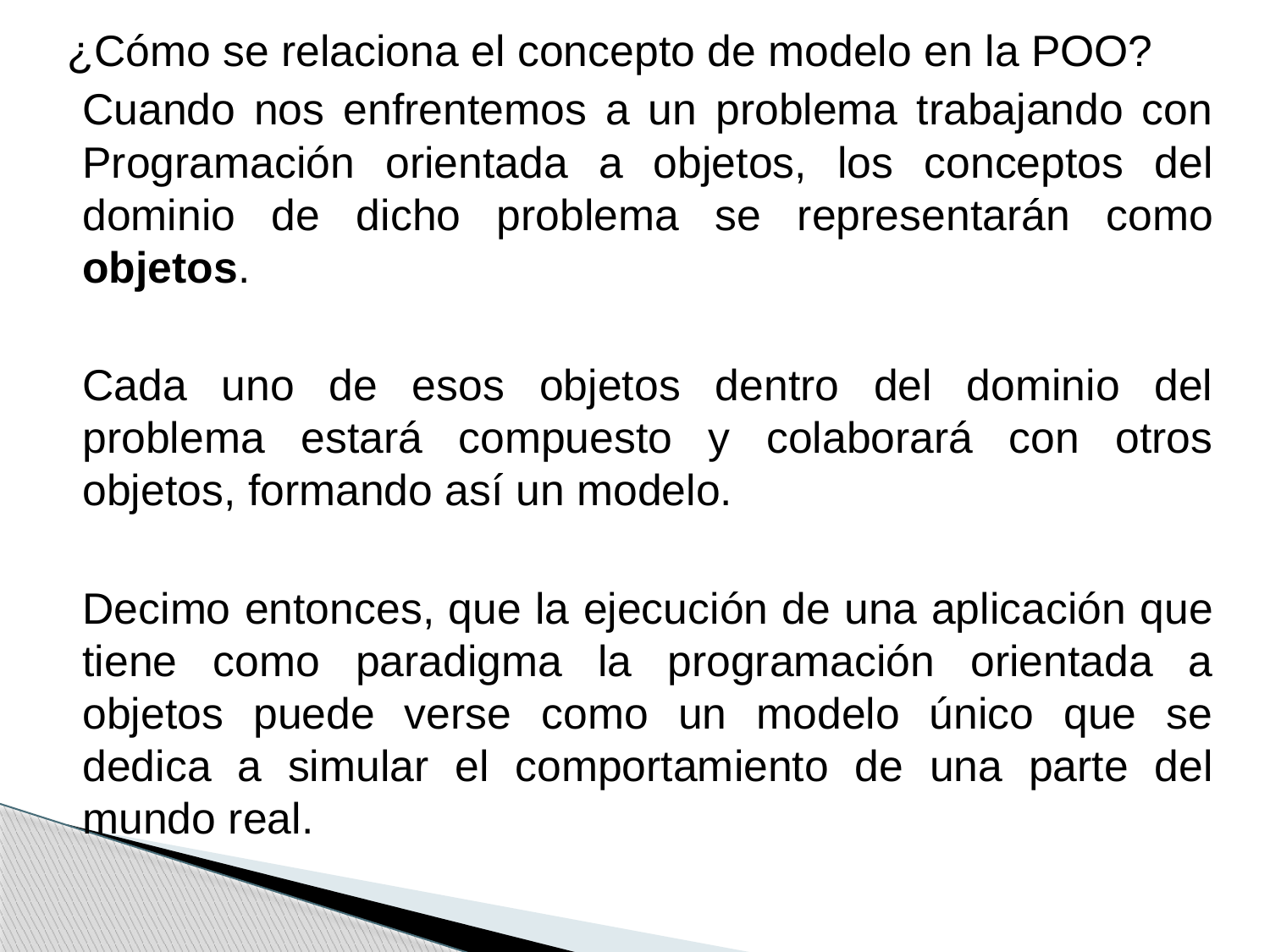

¿Cómo se relaciona el concepto de modelo en la POO?
Cuando nos enfrentemos a un problema trabajando con Programación orientada a objetos, los conceptos del dominio de dicho problema se representarán como objetos.

Cada uno de esos objetos dentro del dominio del problema estará compuesto y colaborará con otros objetos, formando así un modelo.

Decimo entonces, que la ejecución de una aplicación que tiene como paradigma la programación orientada a objetos puede verse como un modelo único que se dedica a simular el comportamiento de una parte del mundo real.